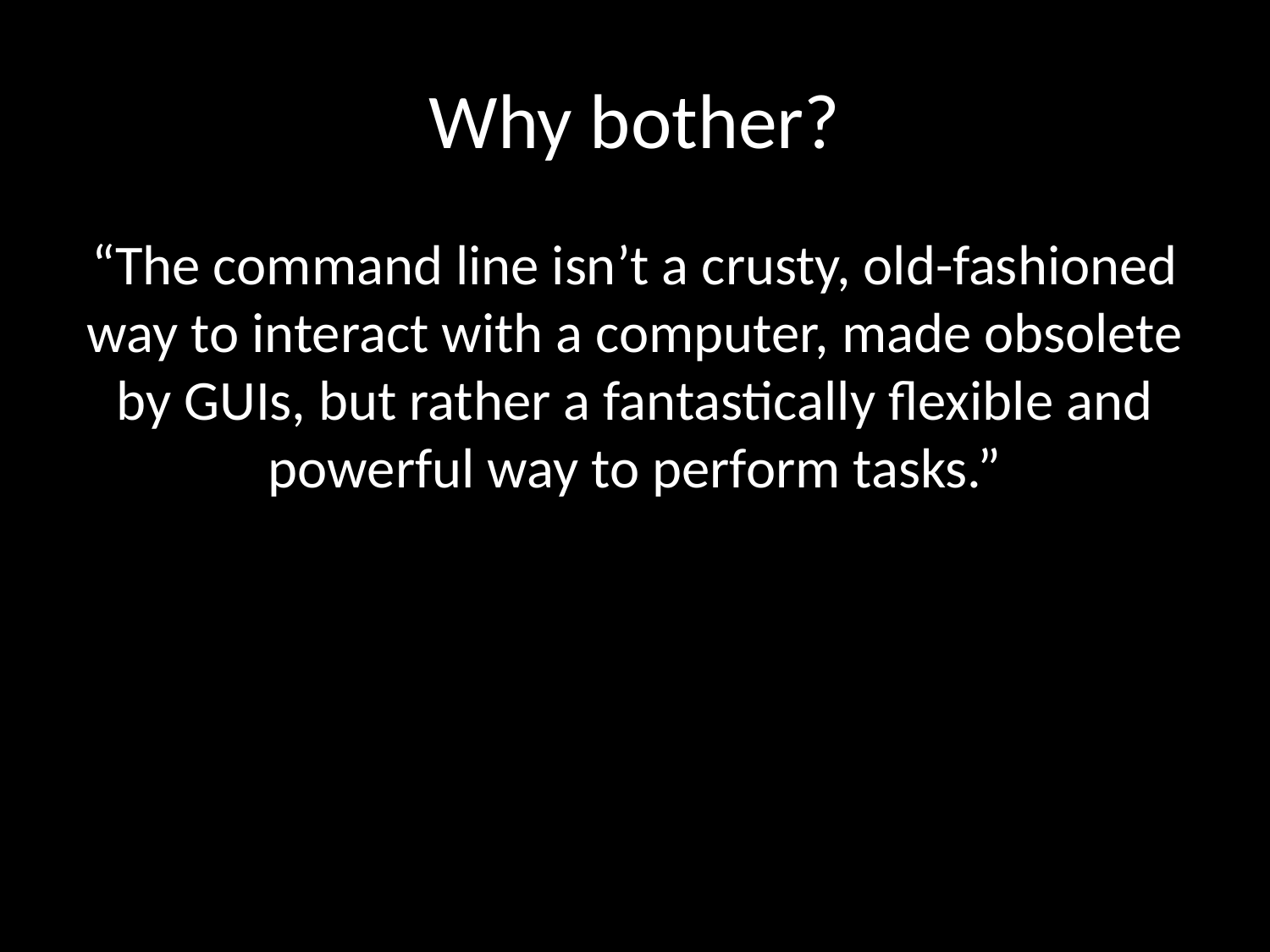

# Why bother?
“The command line isn’t a crusty, old-fashioned way to interact with a computer, made obsolete by GUIs, but rather a fantastically flexible and powerful way to perform tasks.”